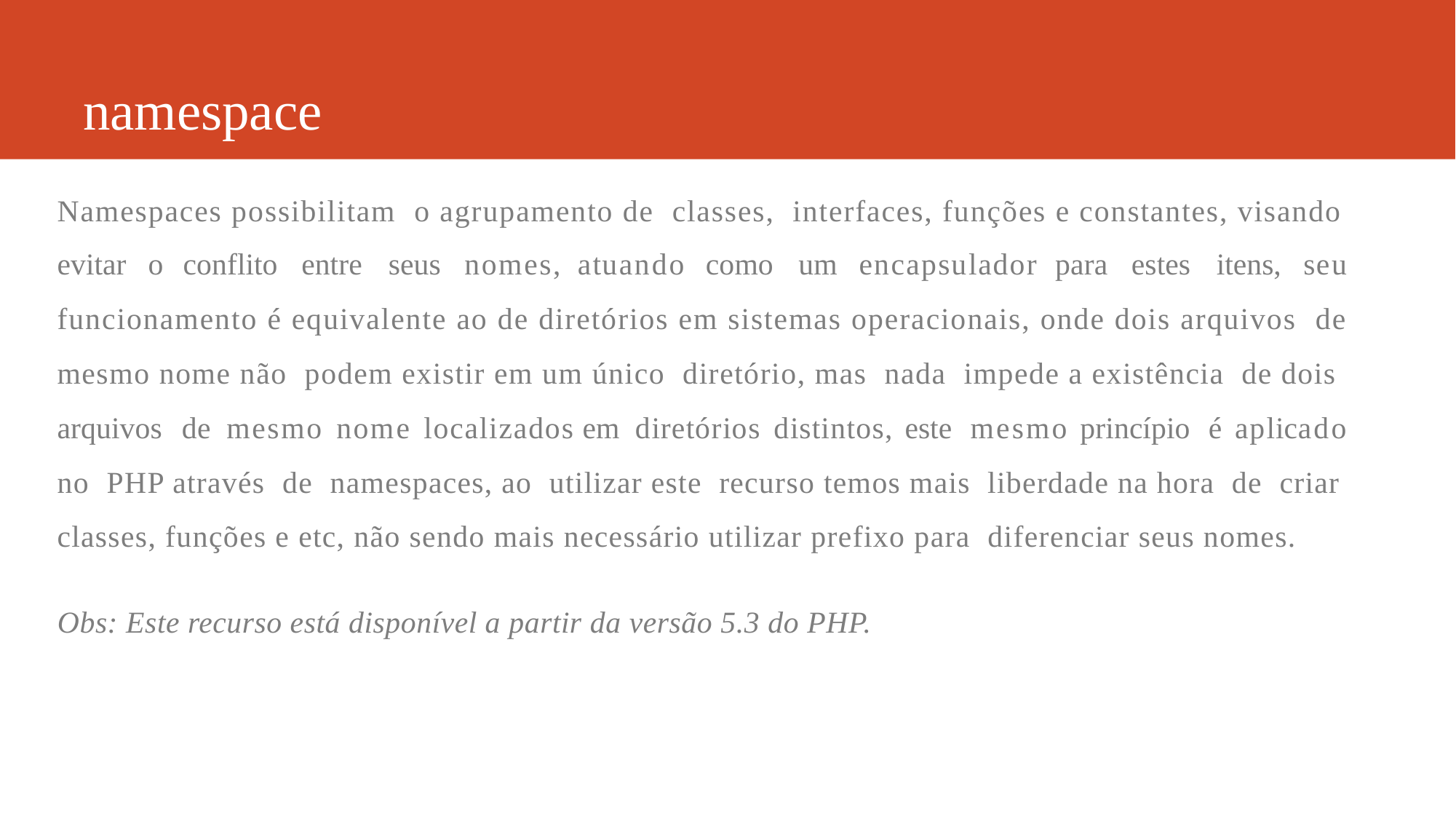

namespace
Namespaces possibilitam  o agrupamento de  classes,  interfaces, funções e constantes, visando
evitar  o  conflito   entre   seus   nomes, atuando  como   um  encapsulador para   estes   itens,  seu
funcionamento é equivalente ao de diretórios em sistemas operacionais, onde dois arquivos  de
mesmo nome não  podem existir em um único  diretório, mas  nada  impede a existência  de dois
arquivos  de  mesmo nome localizados em  diretórios distintos, este  mesmo princípio  é aplicado
no  PHP através  de  namespaces, ao  utilizar este  recurso temos mais  liberdade na hora  de  criar
classes, funções e etc, não sendo mais necessário utilizar prefixo para  diferenciar seus nomes.
Obs: Este recurso está disponível a partir da versão 5.3 do PHP.